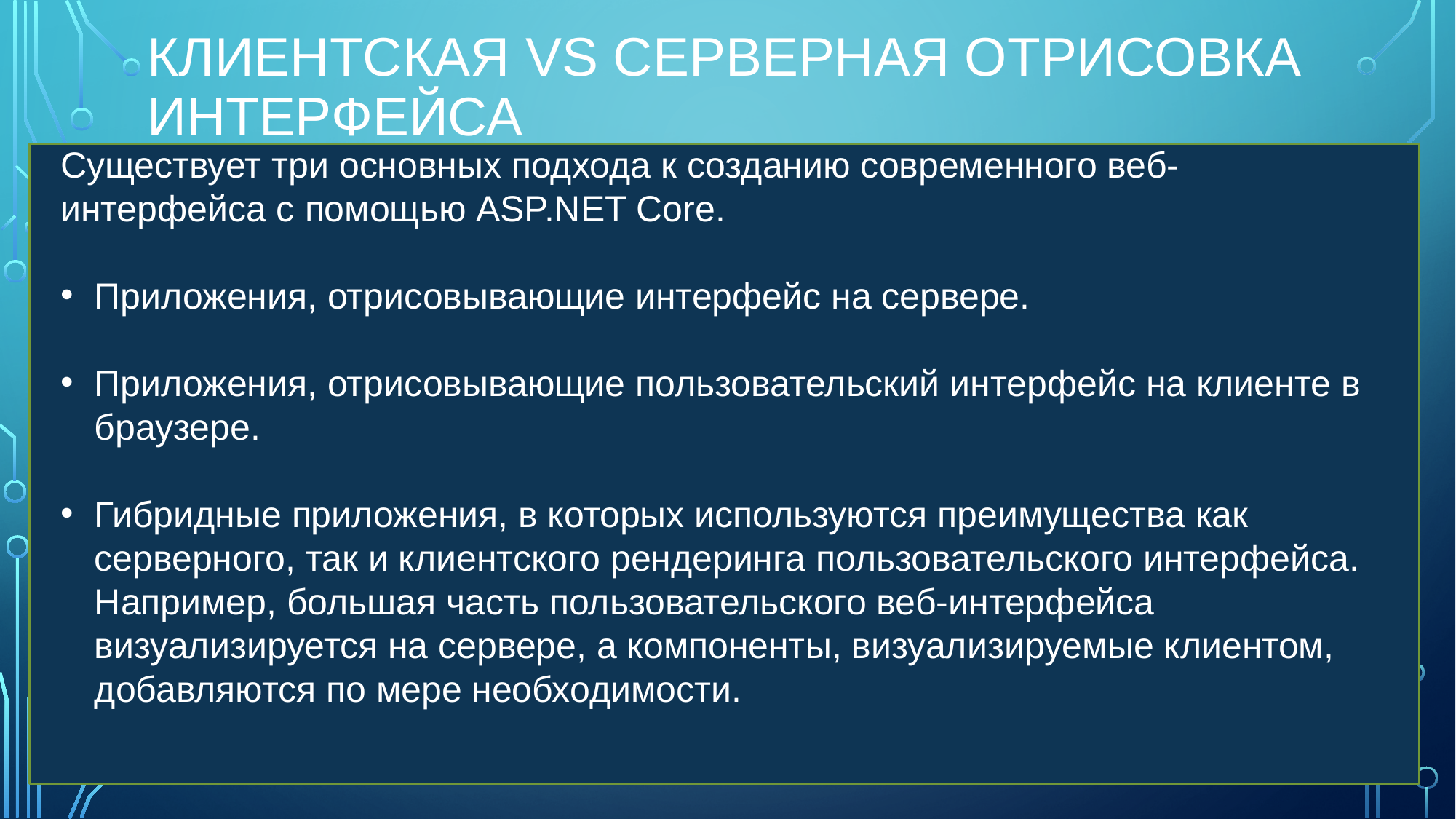

# Клиентская vs серверная Отрисовка интерфейса
Существует три основных подхода к созданию современного веб-интерфейса с помощью ASP.NET Core.

Приложения, отрисовывающие интерфейс на сервере.

Приложения, отрисовывающие пользовательский интерфейс на клиенте в браузере.

Гибридные приложения, в которых используются преимущества как серверного, так и клиентского рендеринга пользовательского интерфейса. Например, большая часть пользовательского веб-интерфейса визуализируется на сервере, а компоненты, визуализируемые клиентом, добавляются по мере необходимости.